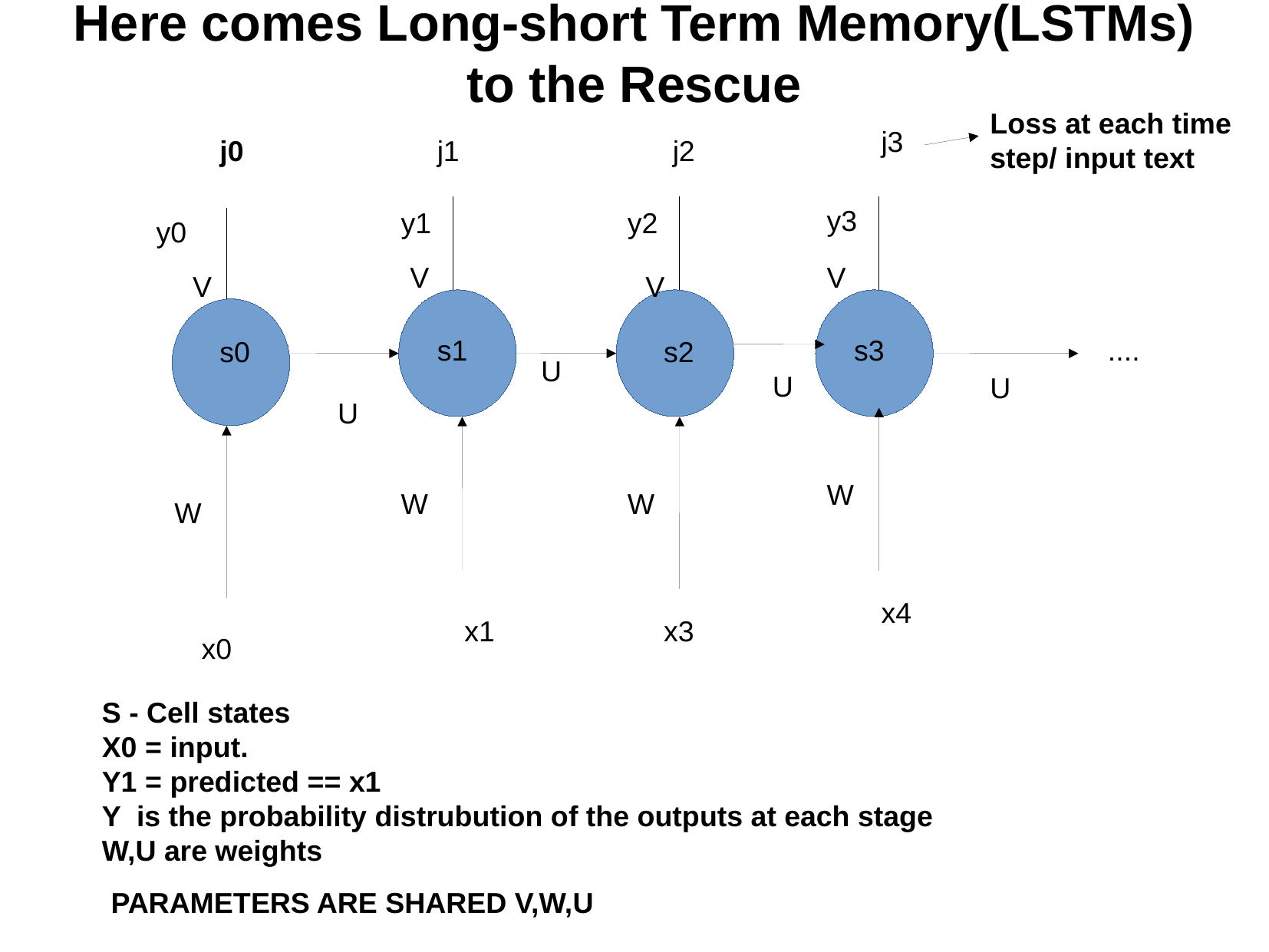

Here comes Long-short Term Memory(LSTMs) to the Rescue
Loss at each time step/ input text
j3
j0
j1
j2

y3

y1
y2
y0

V
V
V
V

s1
s3
....
s0
s2

U

U
U
U

W
W
W
W
x4
x1
x3
x0
S - Cell states
X0 = input.
Y1 = predicted == x1
Y  is the probability distrubution of the outputs at each stage
W,U are weights
PARAMETERS ARE SHARED V,W,U